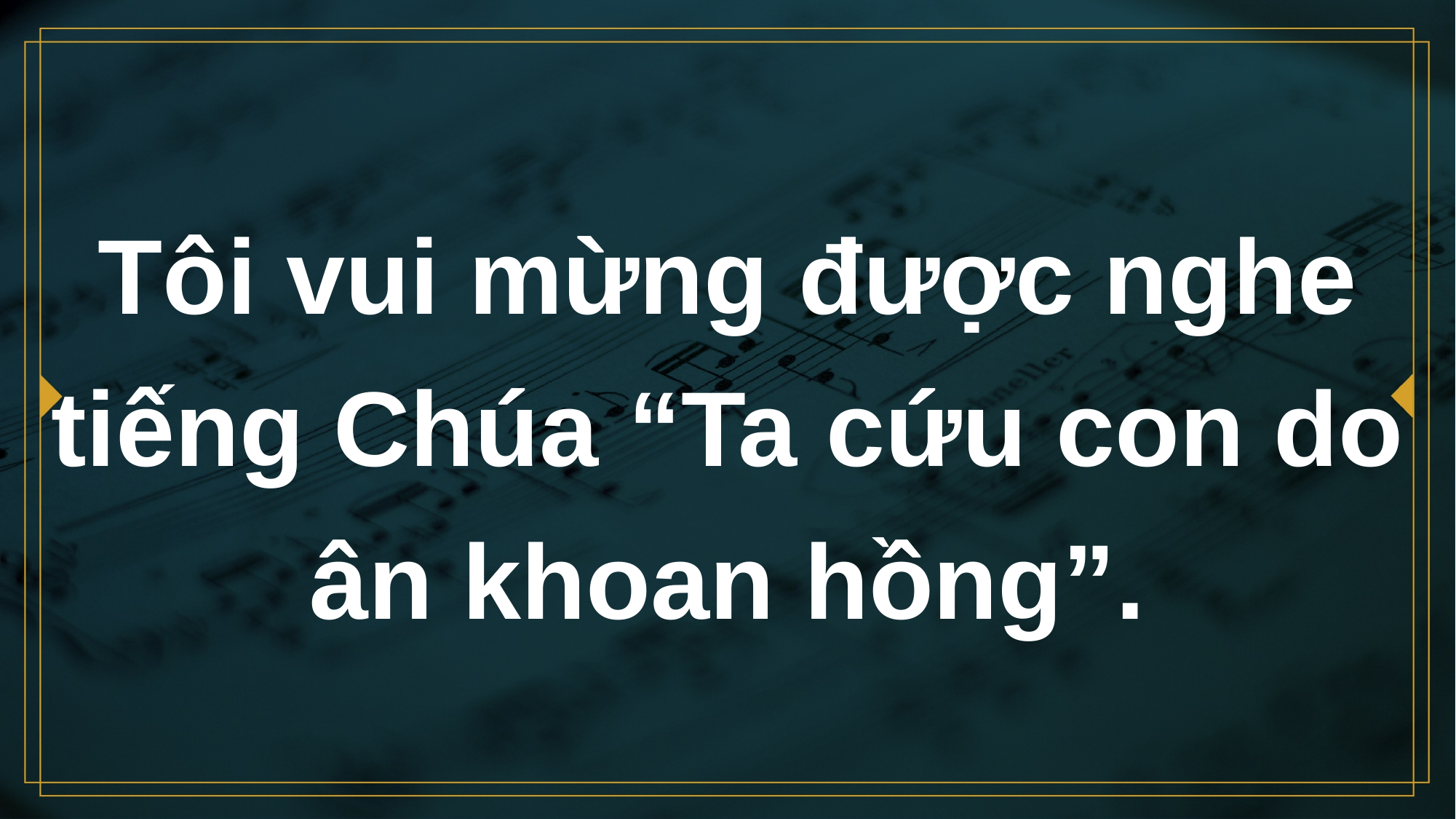

# Tôi vui mừng được nghe tiếng Chúa “Ta cứu con do ân khoan hồng”.